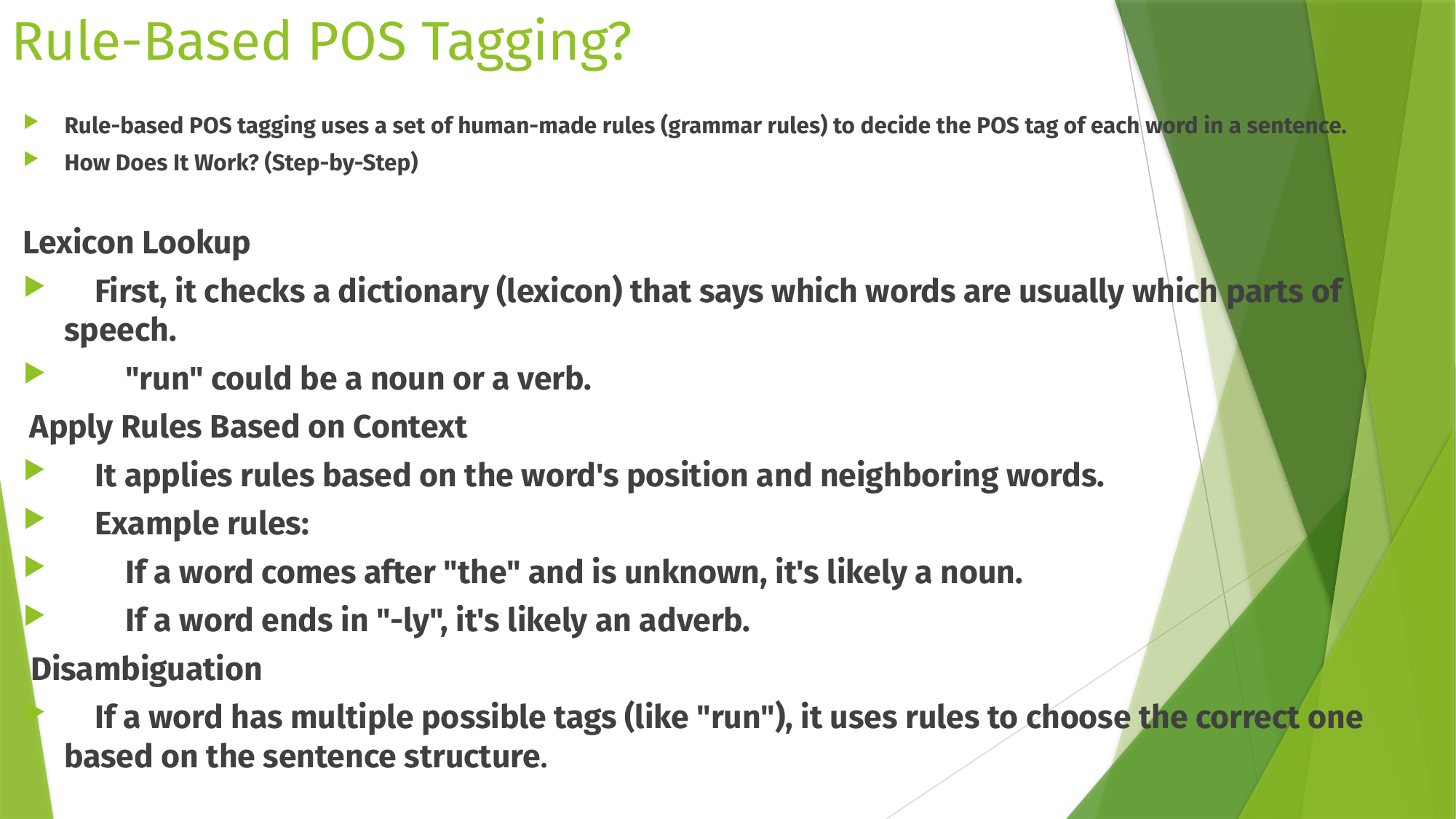

# Rule-Based POS Tagging?
Rule-based POS tagging uses a set of human-made rules (grammar rules) to decide the POS tag of each word in a sentence.
How Does It Work? (Step-by-Step)

Lexicon Lookup
    First, it checks a dictionary (lexicon) that says which words are usually which parts of speech.
        "run" could be a noun or a verb.
 Apply Rules Based on Context
    It applies rules based on the word's position and neighboring words.
    Example rules:
        If a word comes after "the" and is unknown, it's likely a noun.
        If a word ends in "-ly", it's likely an adverb.
 Disambiguation
    If a word has multiple possible tags (like "run"), it uses rules to choose the correct one based on the sentence structure.